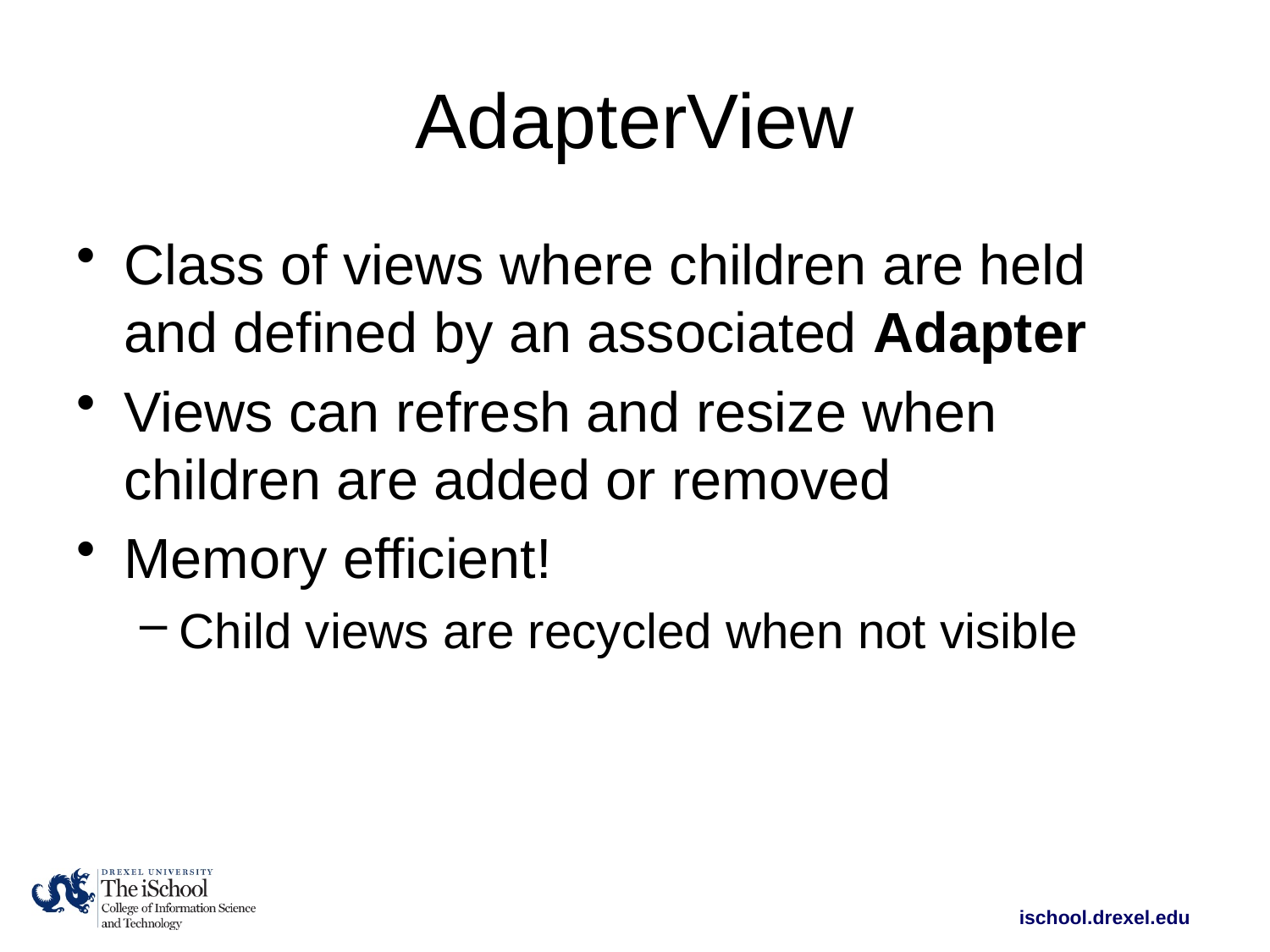

# AdapterView
Class of views where children are held and defined by an associated Adapter
Views can refresh and resize when children are added or removed
Memory efficient!
Child views are recycled when not visible